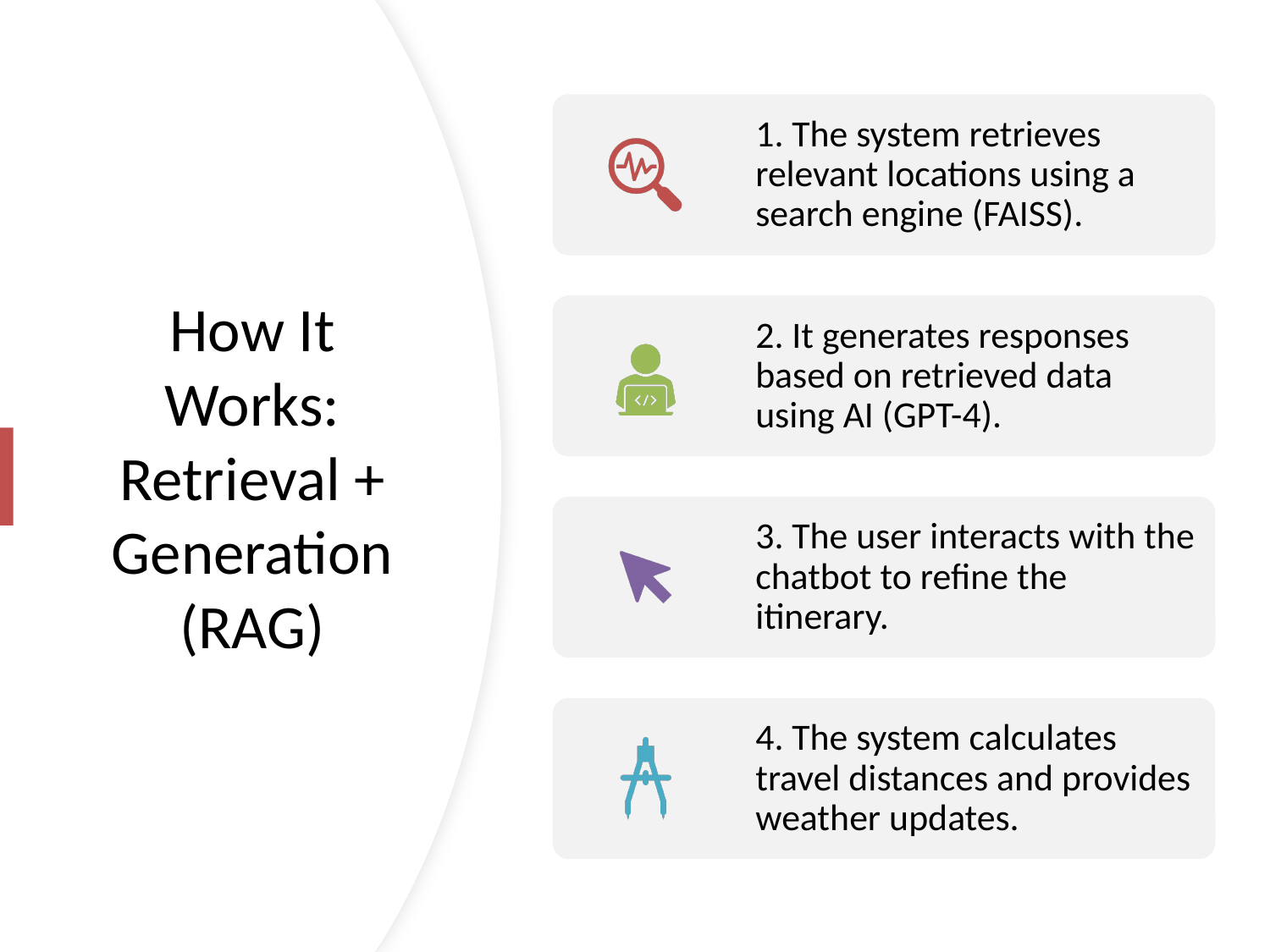

1. The system retrieves relevant locations using a search engine (FAISS).
2. It generates responses based on retrieved data using AI (GPT-4).
3. The user interacts with the chatbot to refine the itinerary.
4. The system calculates travel distances and provides weather updates.
# How It Works: Retrieval + Generation (RAG)